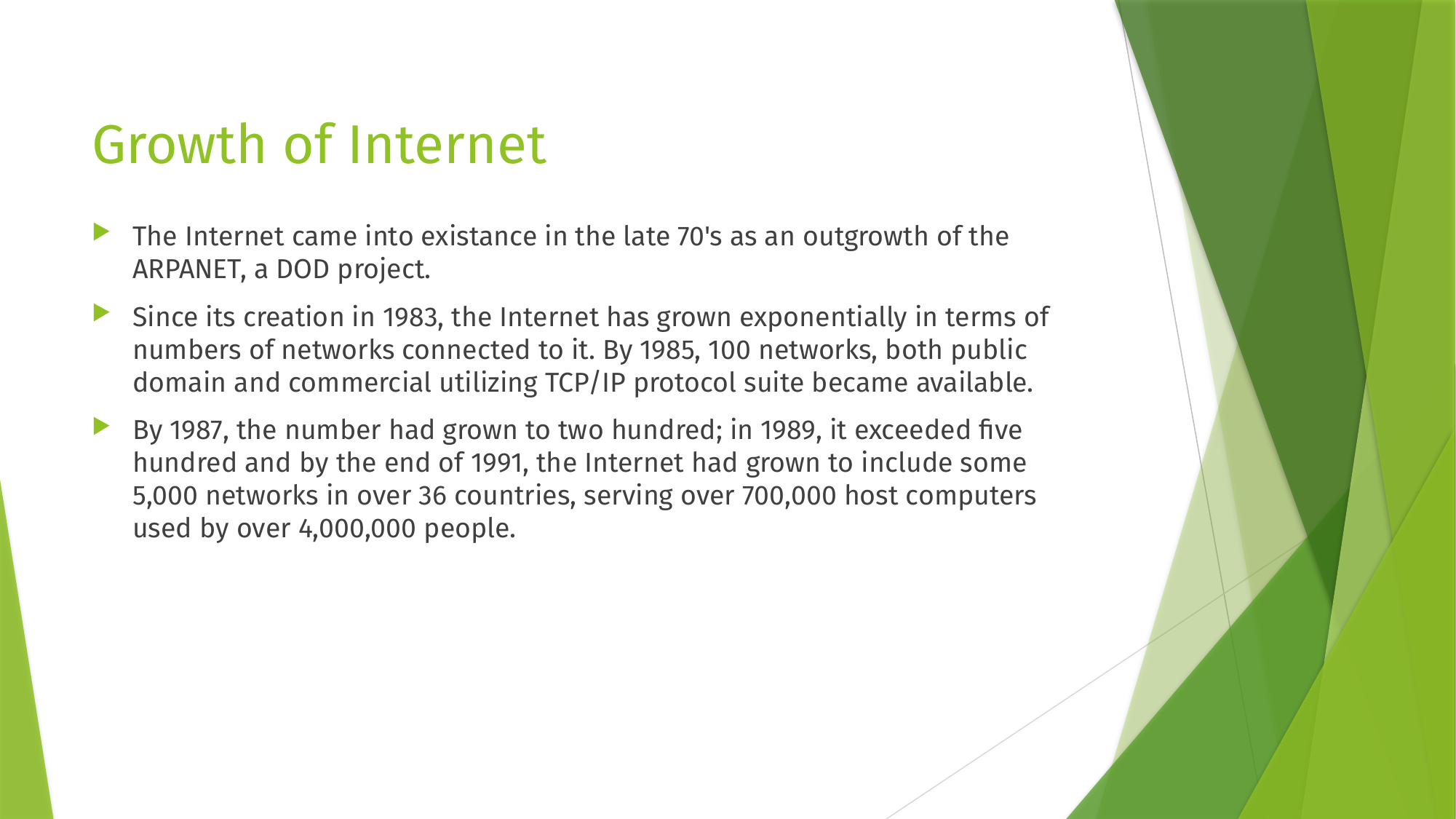

# Growth of Internet
The Internet came into existance in the late 70's as an outgrowth of the ARPANET, a DOD project.
Since its creation in 1983, the Internet has grown exponentially in terms of numbers of networks connected to it. By 1985, 100 networks, both public domain and commercial utilizing TCP/IP protocol suite became available.
By 1987, the number had grown to two hundred; in 1989, it exceeded five hundred and by the end of 1991, the Internet had grown to include some 5,000 networks in over 36 countries, serving over 700,000 host computers used by over 4,000,000 people.